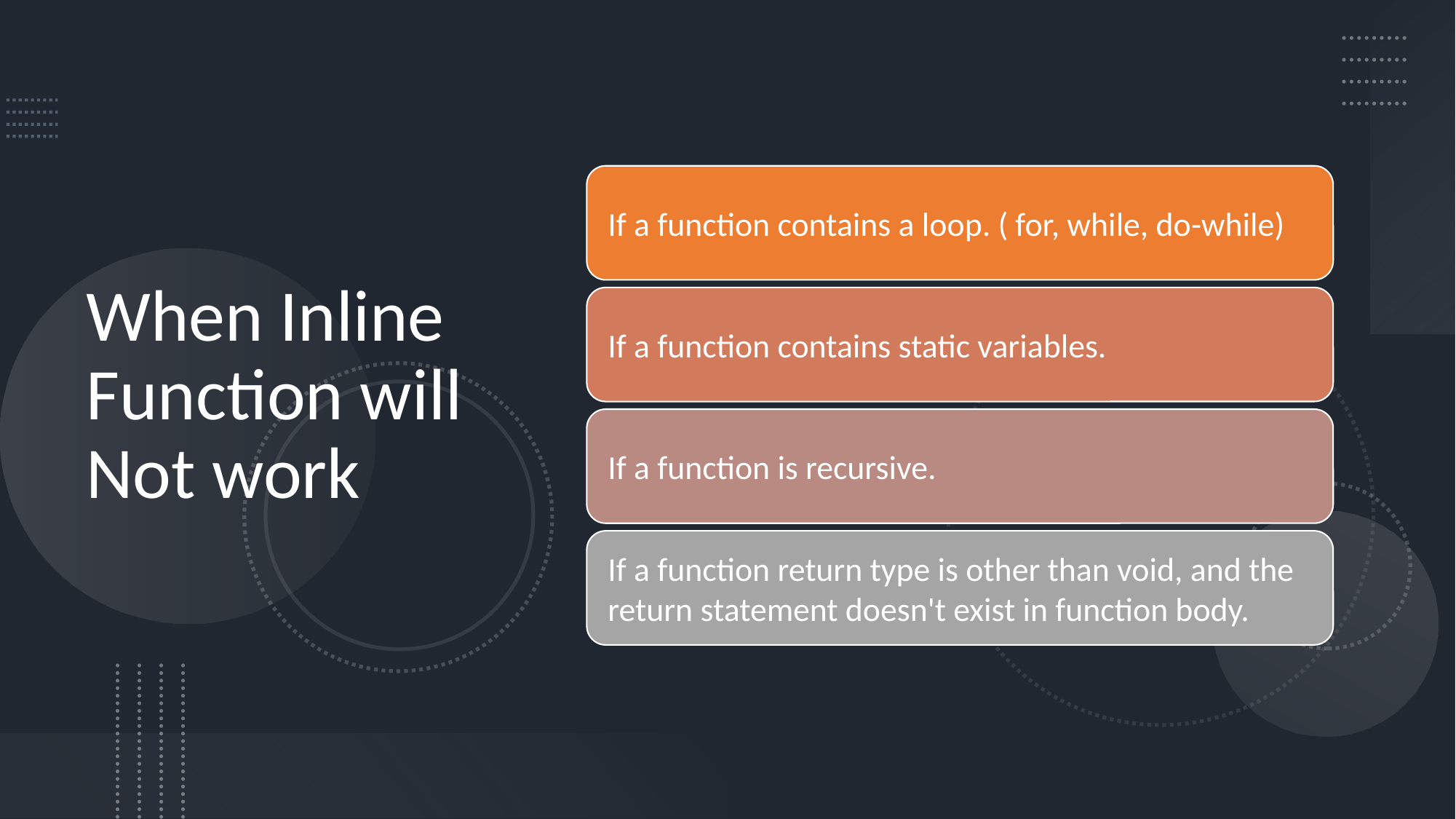

# When Inline Function will Not work
If a function contains a loop. ( for, while, do-while)
If a function contains static variables.
If a function is recursive.
If a function return type is other than void, and the return statement doesn't exist in function body.